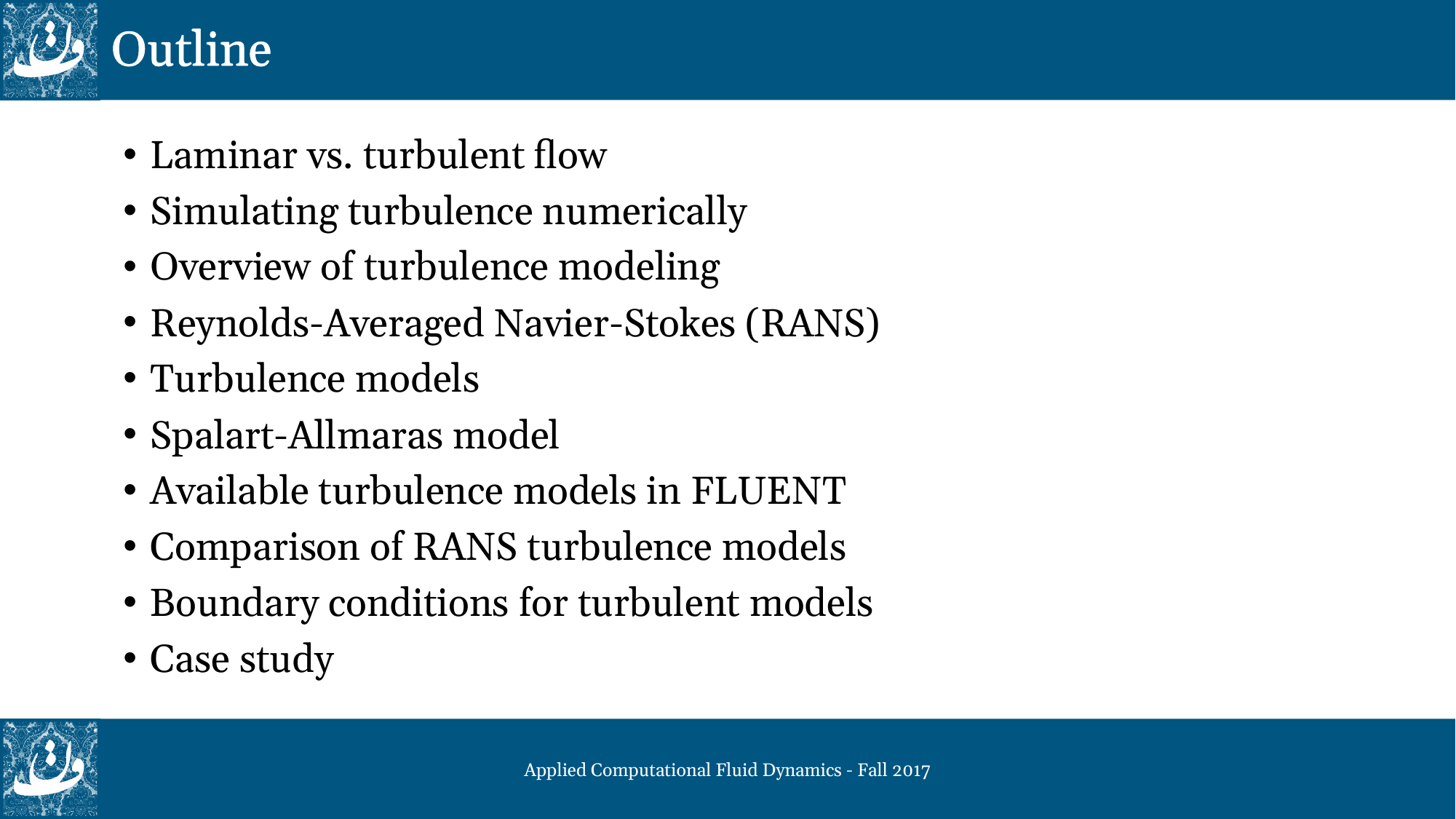

# Outline
Laminar vs. turbulent flow
Simulating turbulence numerically
Overview of turbulence modeling
Reynolds-Averaged Navier-Stokes (RANS)
Turbulence models
Spalart-Allmaras model
Available turbulence models in FLUENT
Comparison of RANS turbulence models
Boundary conditions for turbulent models
Case study

Applied Computational Fluid Dynamics - Fall 2017